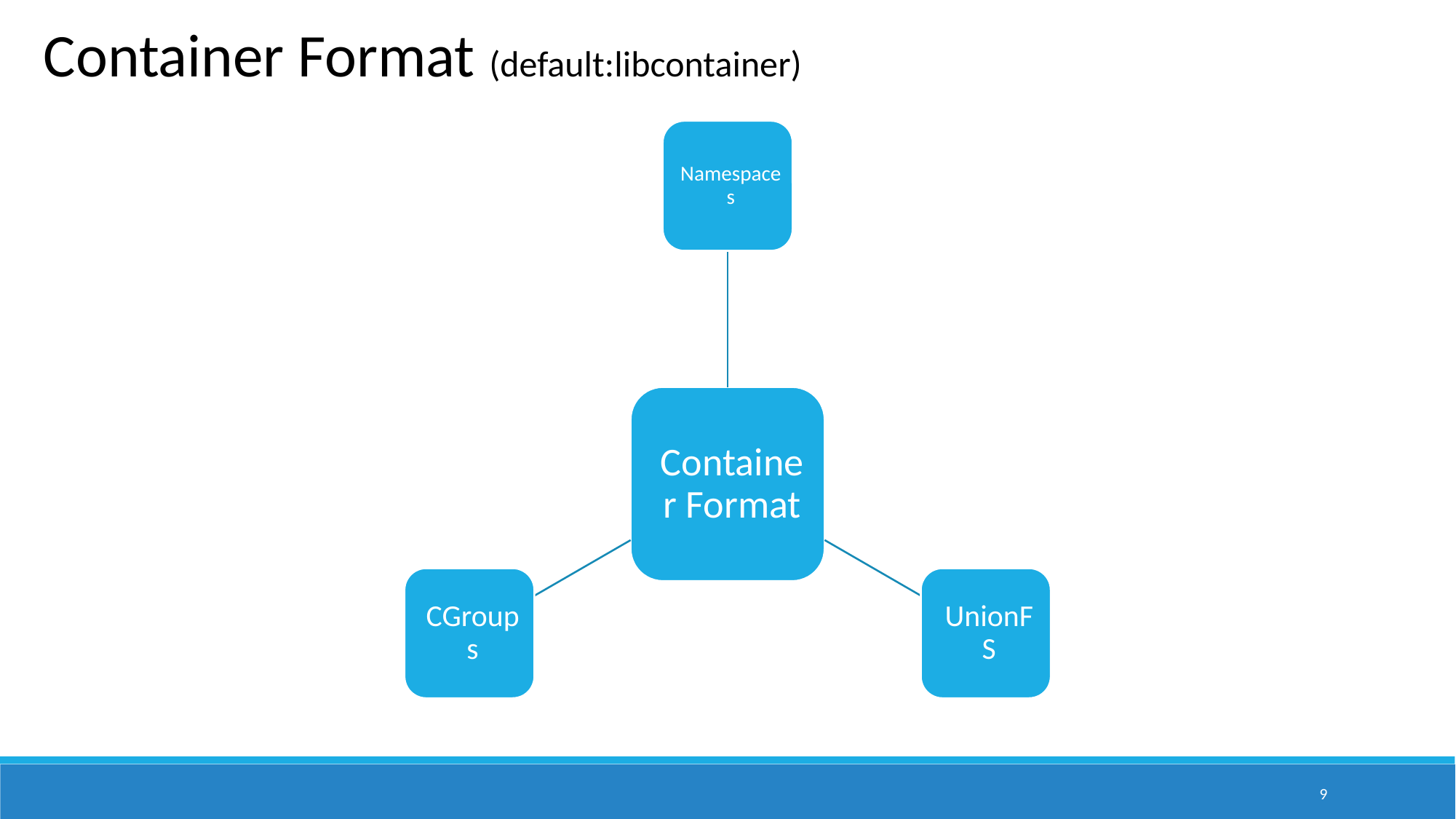

Container Format (default:libcontainer)
Container Format
Namespaces
UnionFS
CGroups
9